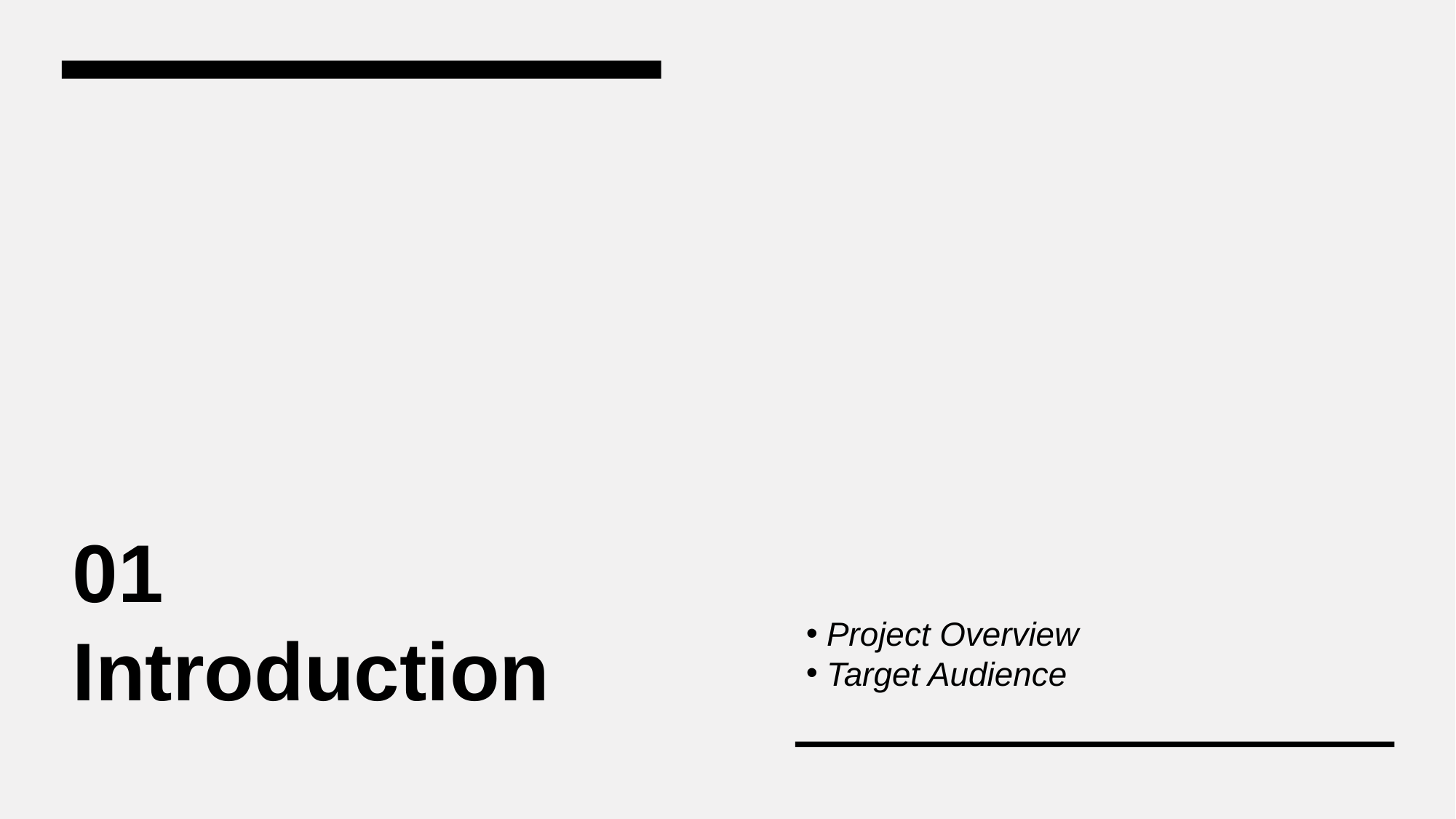

# 01 Introduction
Project Overview
Target Audience